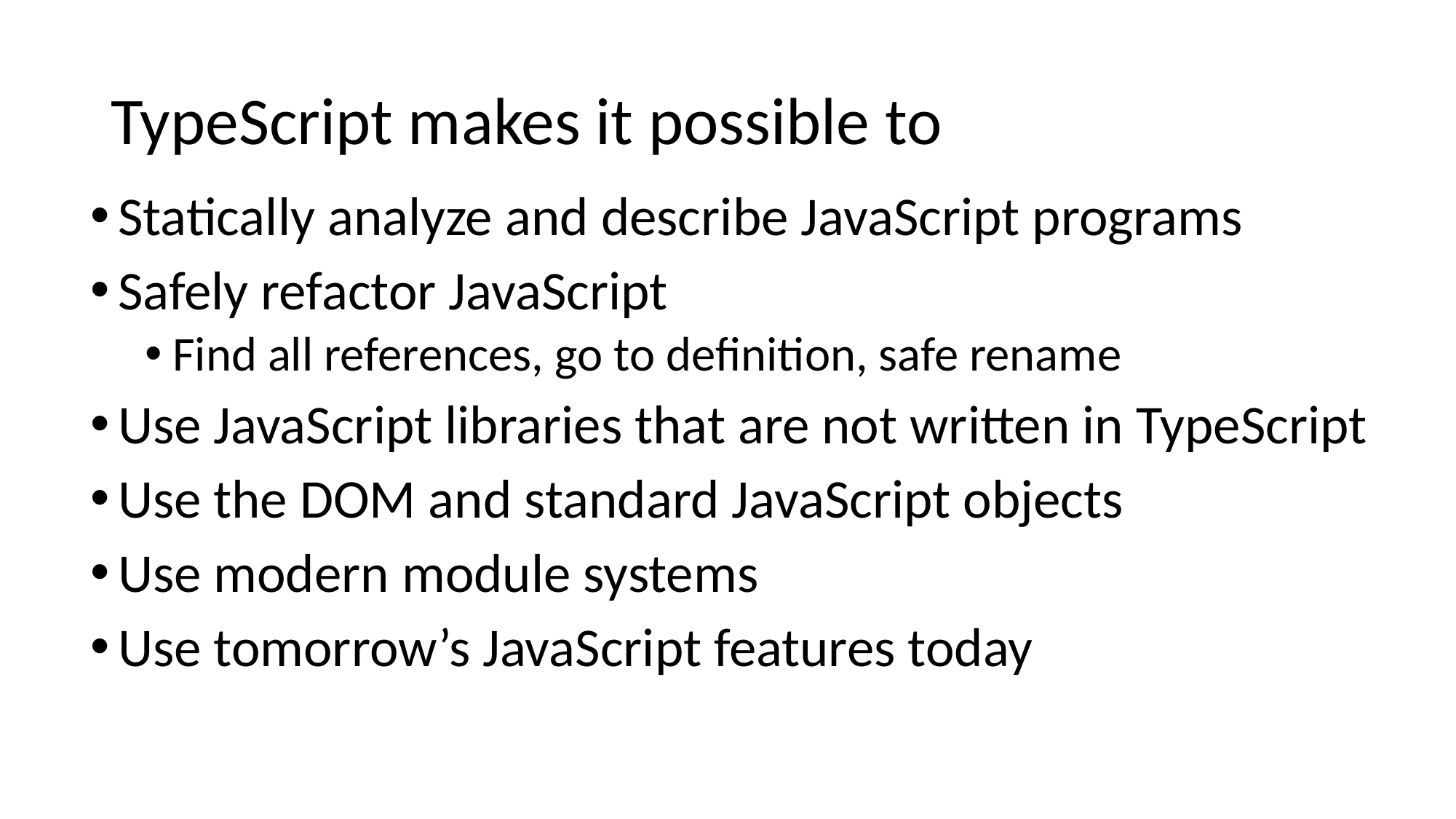

# TypeScript makes it possible to
Statically analyze and describe JavaScript programs
Safely refactor JavaScript
Find all references, go to definition, safe rename
Use JavaScript libraries that are not written in TypeScript
Use the DOM and standard JavaScript objects
Use modern module systems
Use tomorrow’s JavaScript features today